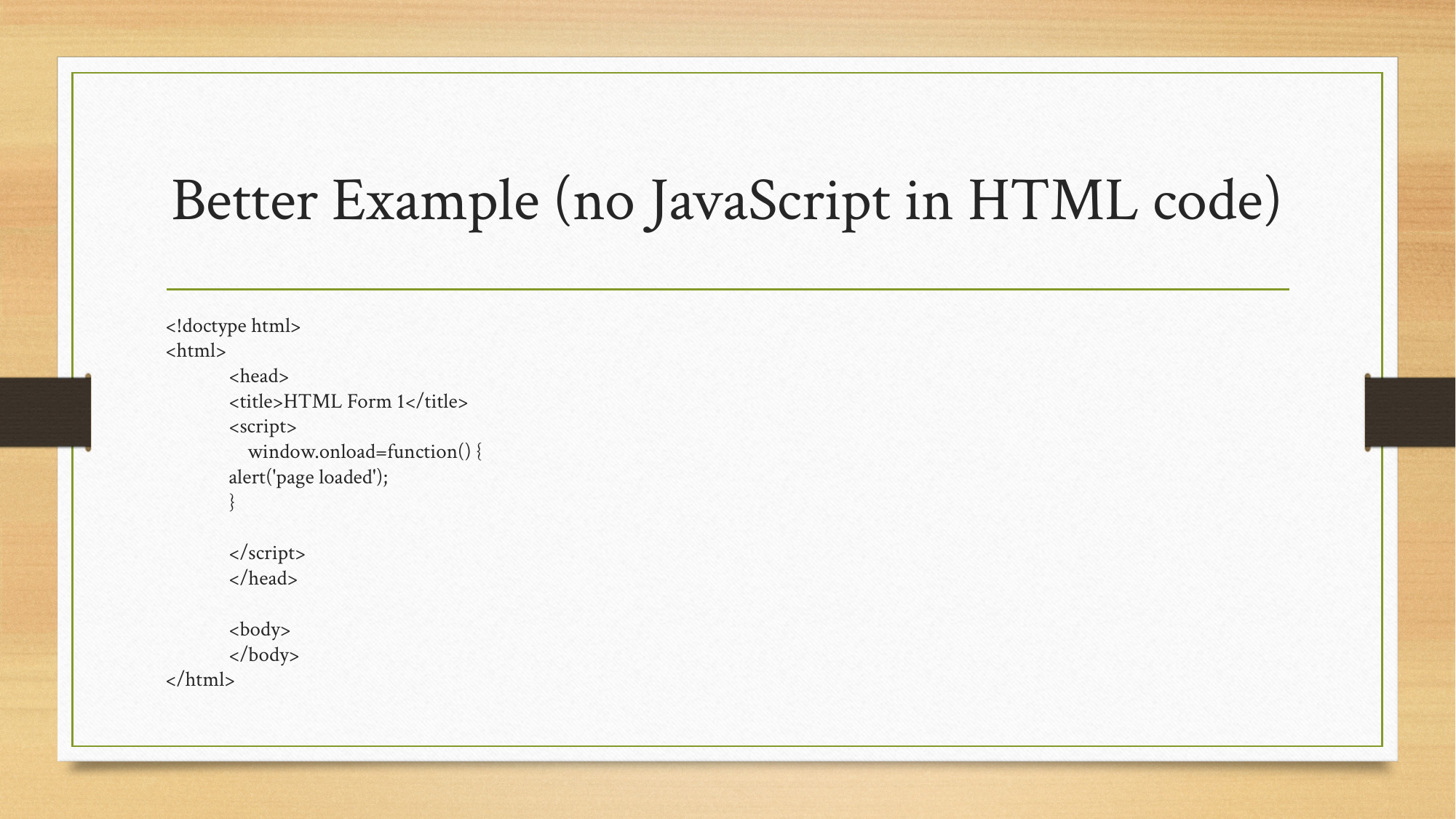

# Better Example (no JavaScript in HTML code)
<!doctype html>
<html>
	<head>
		<title>HTML Form 1</title>
		<script>
		    window.onload=function() {
				alert('page loaded');
			}

		</script>
	</head>

	<body>
	</body>
</html>